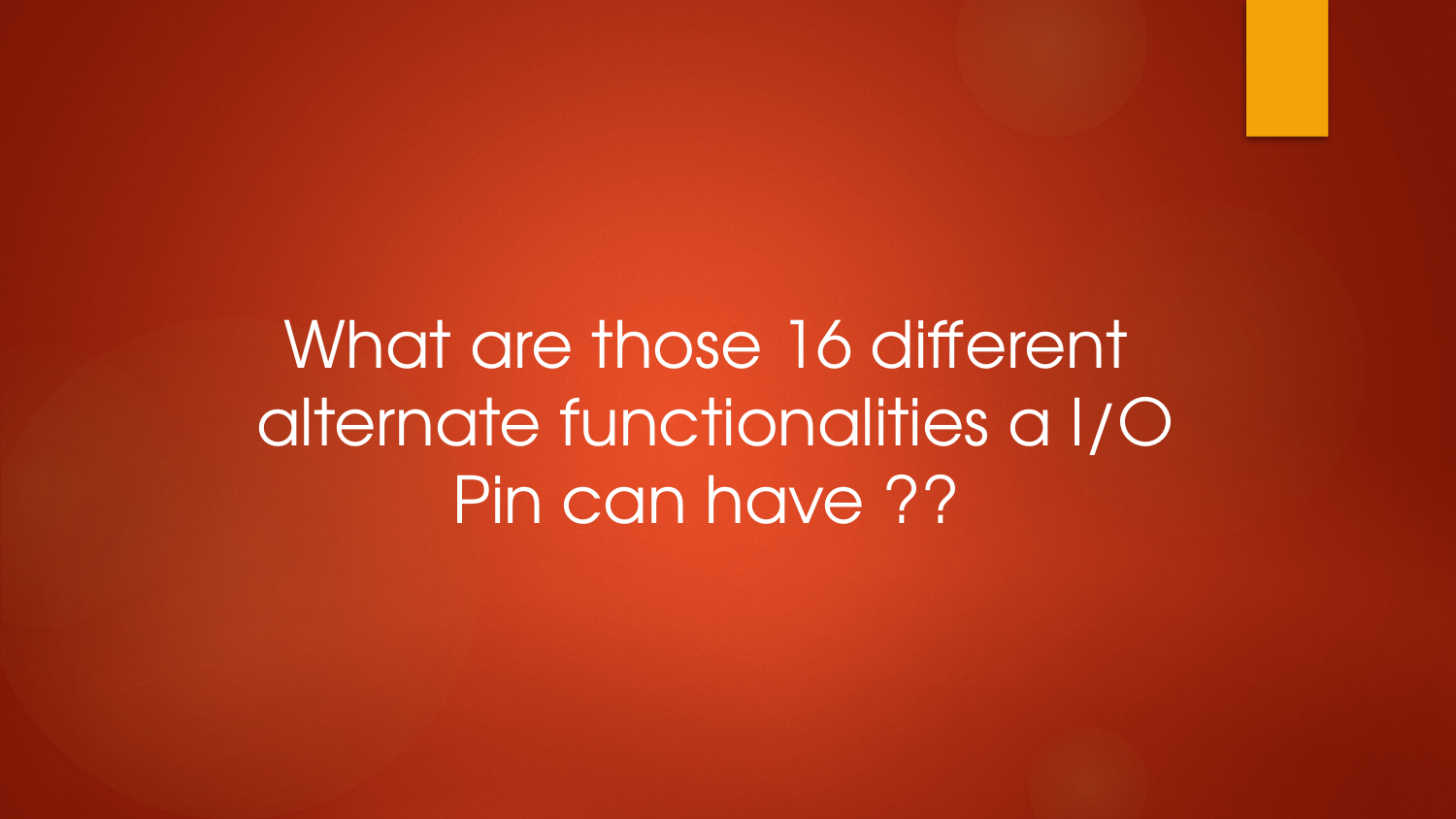

What are those 16 different
 alternate functionalities a I/O
Pin can have ??